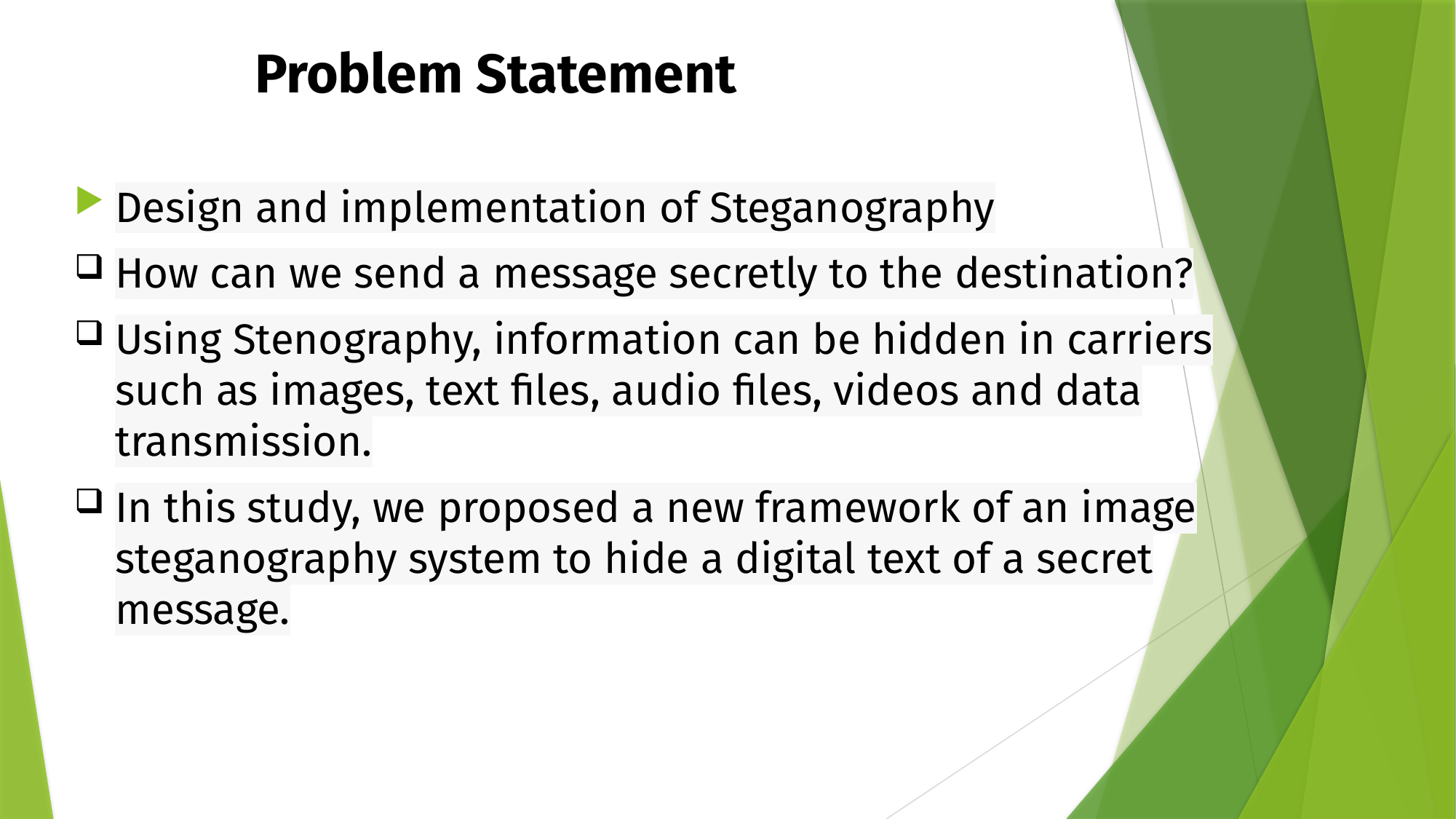

# Problem Statement
Design and implementation of Steganography
How can we send a message secretly to the destination?
Using Stenography, information can be hidden in carriers such as images, text files, audio files, videos and data transmission.
In this study, we proposed a new framework of an image steganography system to hide a digital text of a secret message.